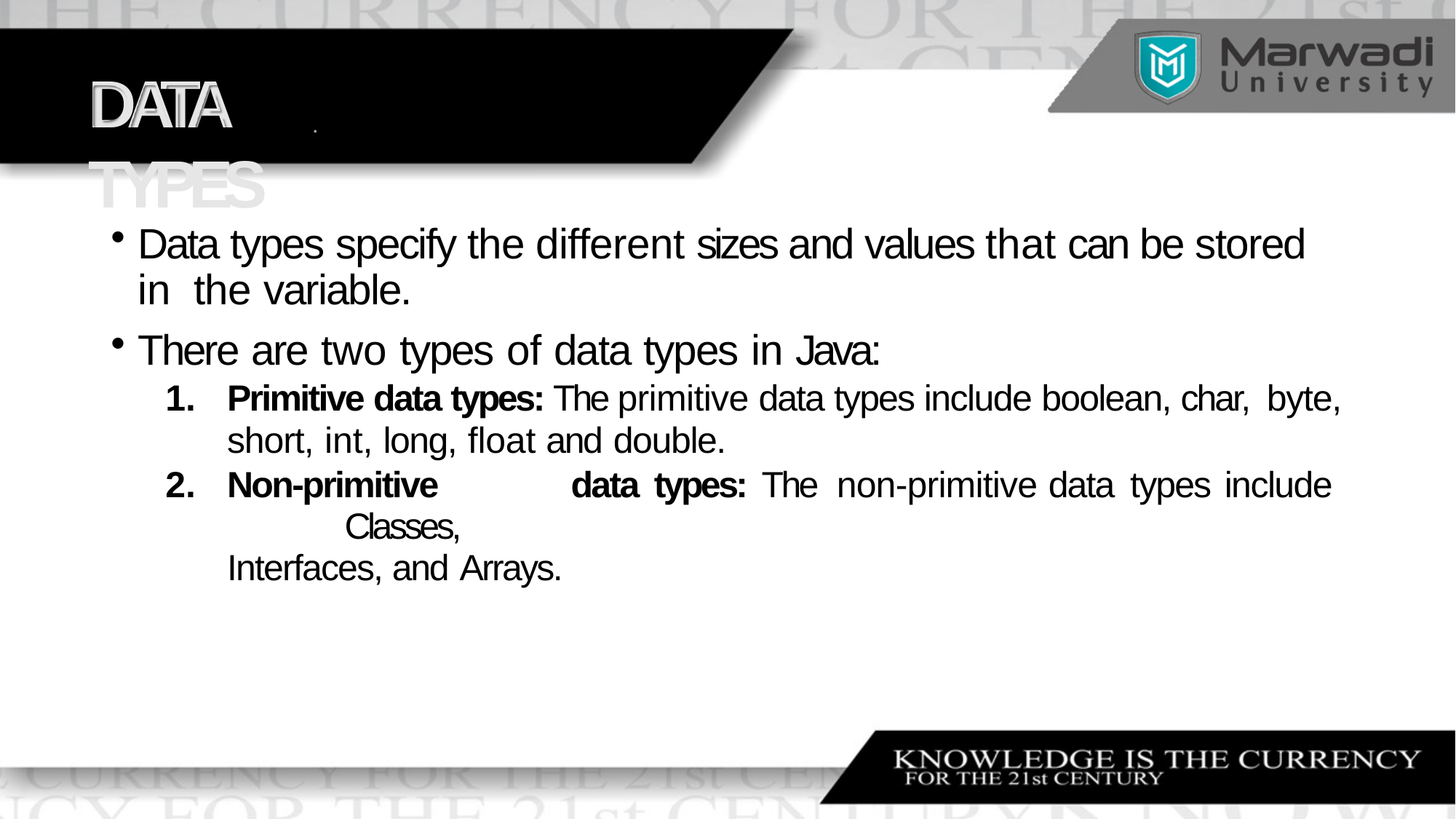

# DATA TYPES
Data types specify the different sizes and values that can be stored in  the variable.
There are two types of data types in Java:
Primitive data types: The primitive data types include boolean, char, byte,
short, int, long, float and double.
Non-primitive	data	types:	The  non-primitive	data types	include	Classes,
Interfaces, and Arrays.
•	Author Detail